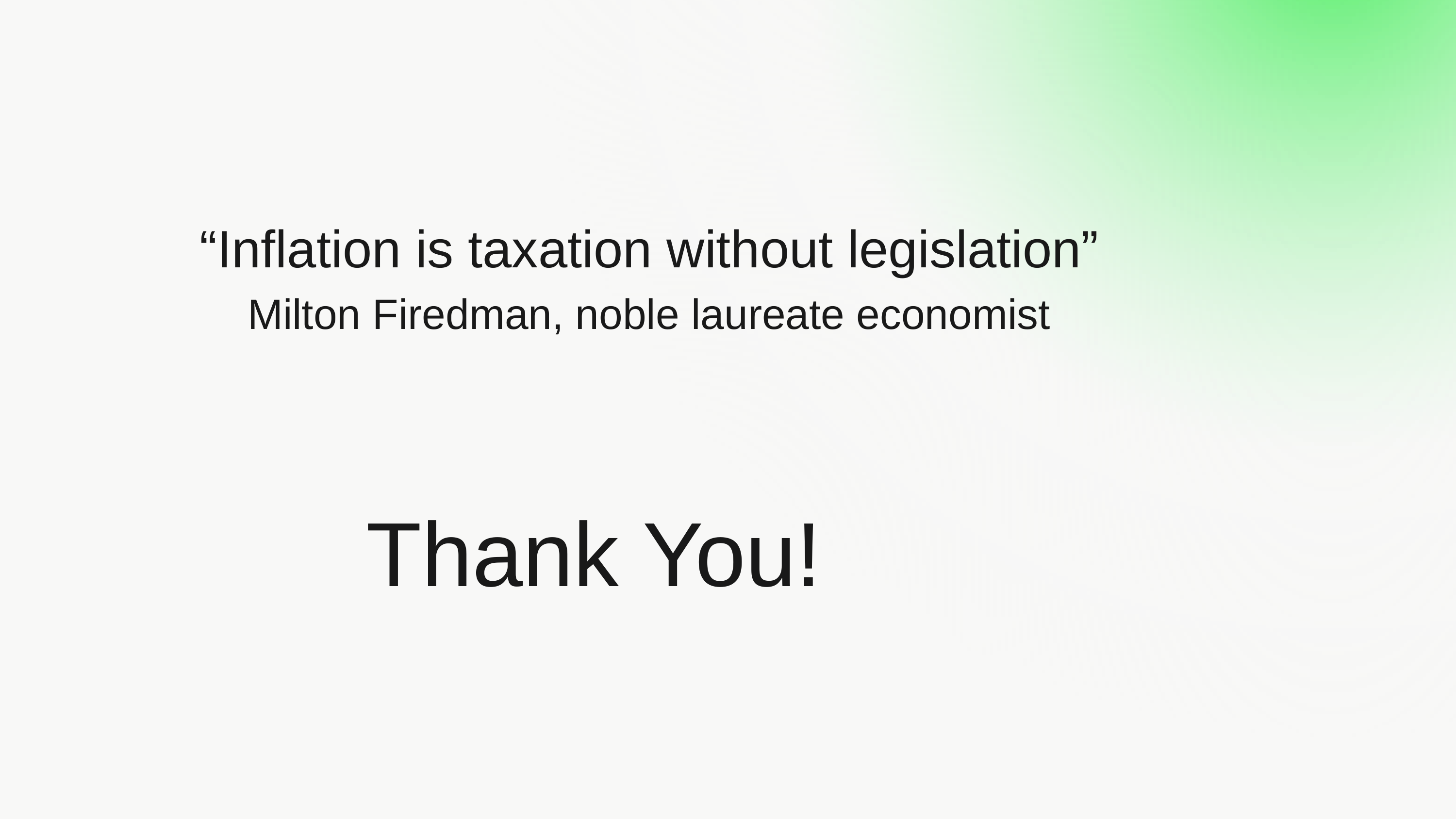

“Inflation is taxation without legislation”
Milton Firedman, noble laureate economist
Thank You!